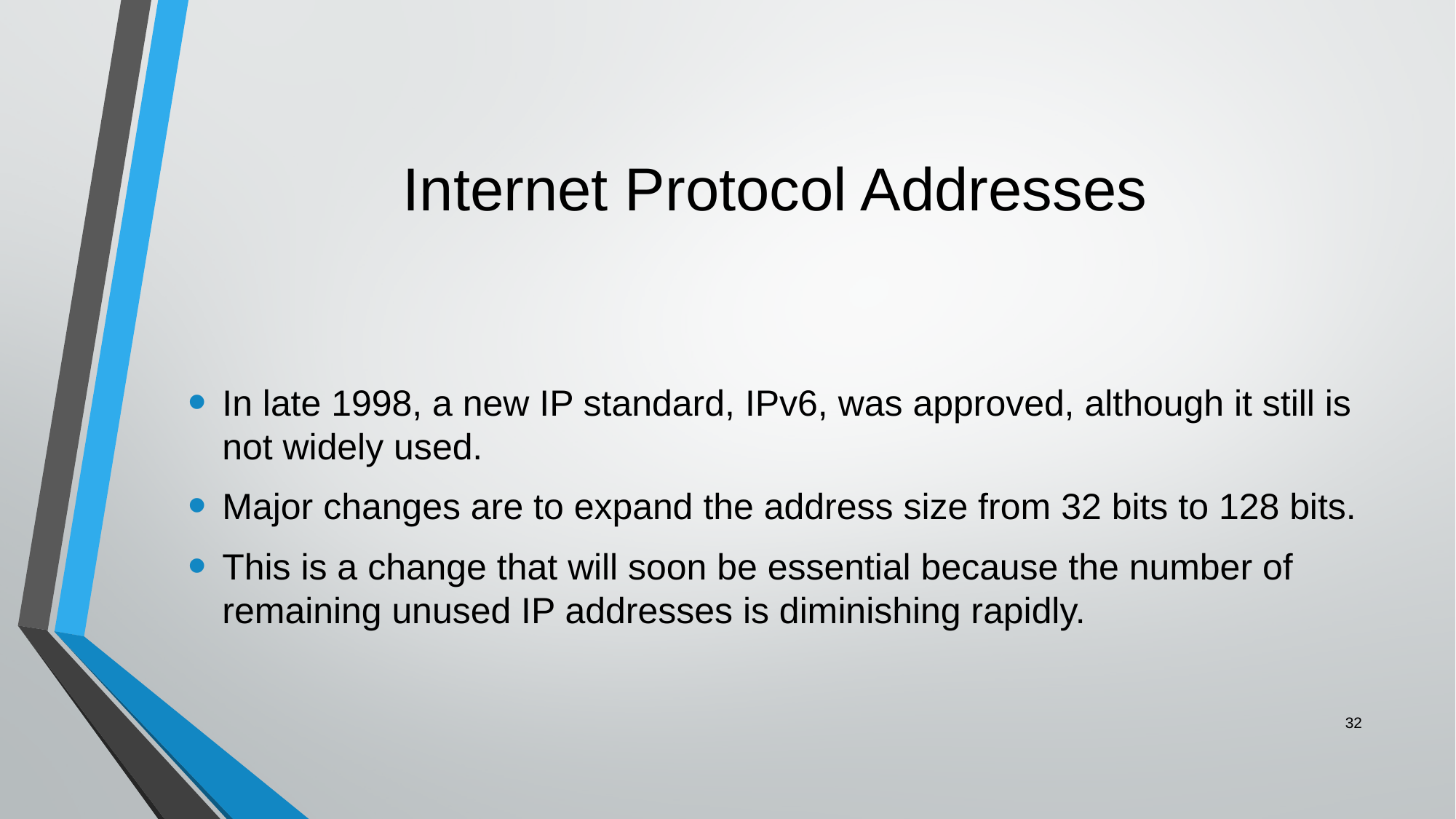

# Internet Protocol Addresses
In late 1998, a new IP standard, IPv6, was approved, although it still is not widely used.
Major changes are to expand the address size from 32 bits to 128 bits.
This is a change that will soon be essential because the number of remaining unused IP addresses is diminishing rapidly.
32